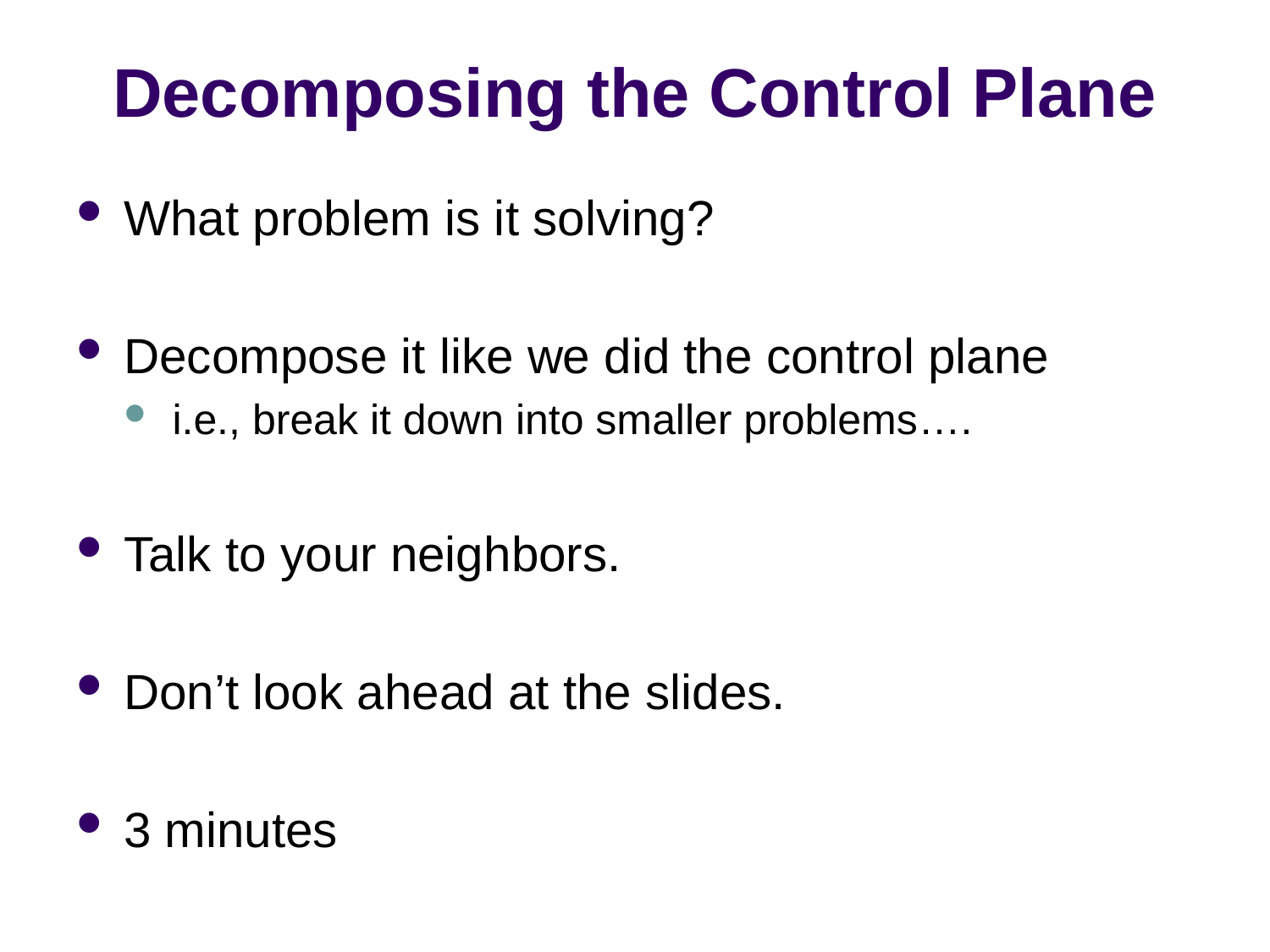

# Decomposing the Control Plane
What problem is it solving?

Decompose it like we did the control plane
i.e., break it down into smaller problems….

Talk to your neighbors.

Don’t look ahead at the slides.

3 minutes